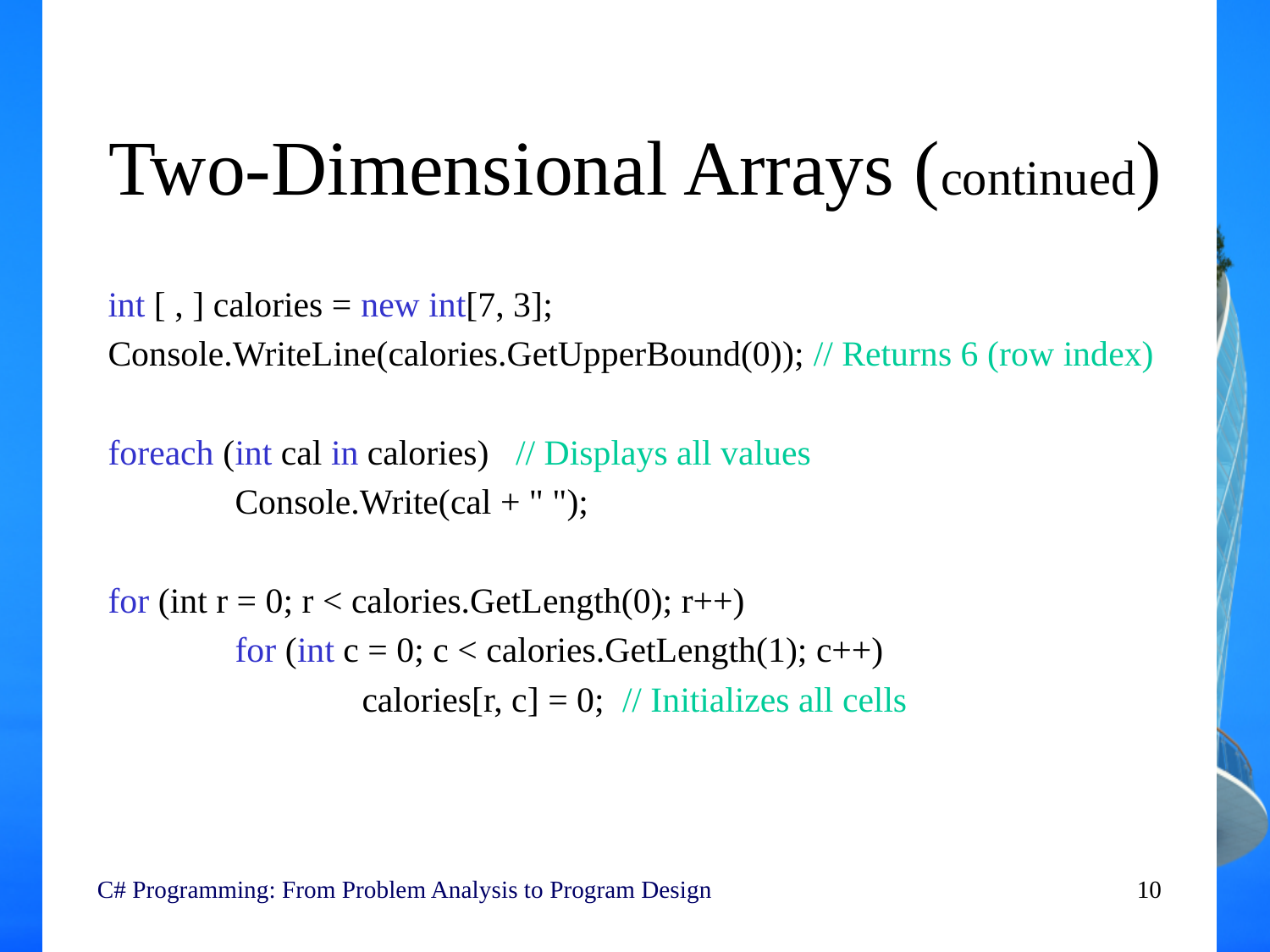

# Two-Dimensional Arrays (continued)
int [ , ] calories = new int[7, 3];
Console.WriteLine(calories.GetUpperBound(0)); // Returns 6 (row index)

foreach (int cal in calories)   // Displays all values
 	Console.Write(cal + " ");

for (int r = 0; r < calories.GetLength(0); r++)
	for (int c = 0; c < calories.GetLength(1); c++)
		calories[r, c] = 0;  // Initializes all cells

C# Programming: From Problem Analysis to Program Design

10